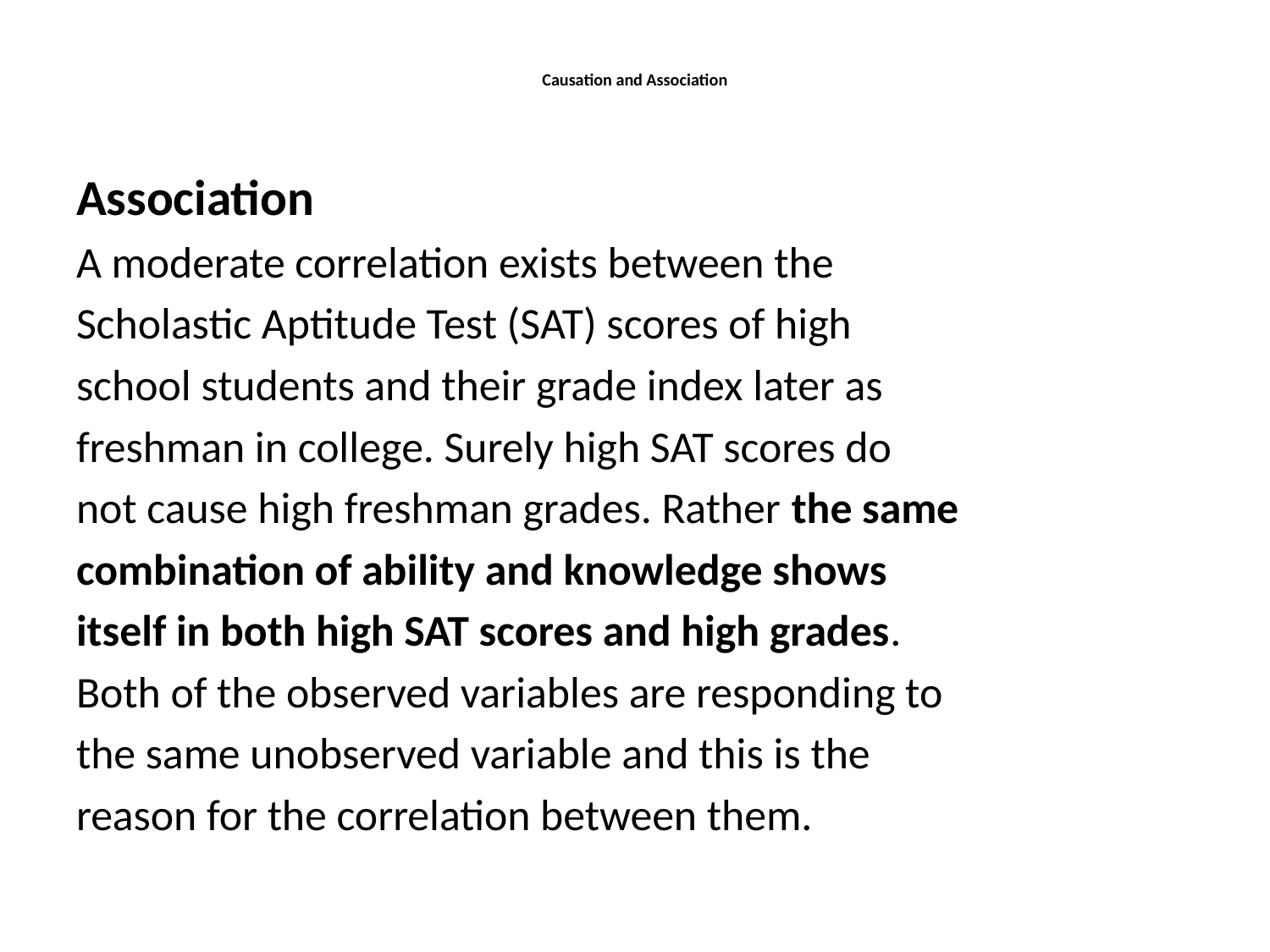

# Causation and Association
Association
A moderate correlation exists between the
Scholastic Aptitude Test (SAT) scores of high
school students and their grade index later as
freshman in college. Surely high SAT scores do
not cause high freshman grades. Rather the same
combination of ability and knowledge shows
itself in both high SAT scores and high grades.
Both of the observed variables are responding to
the same unobserved variable and this is the
reason for the correlation between them.